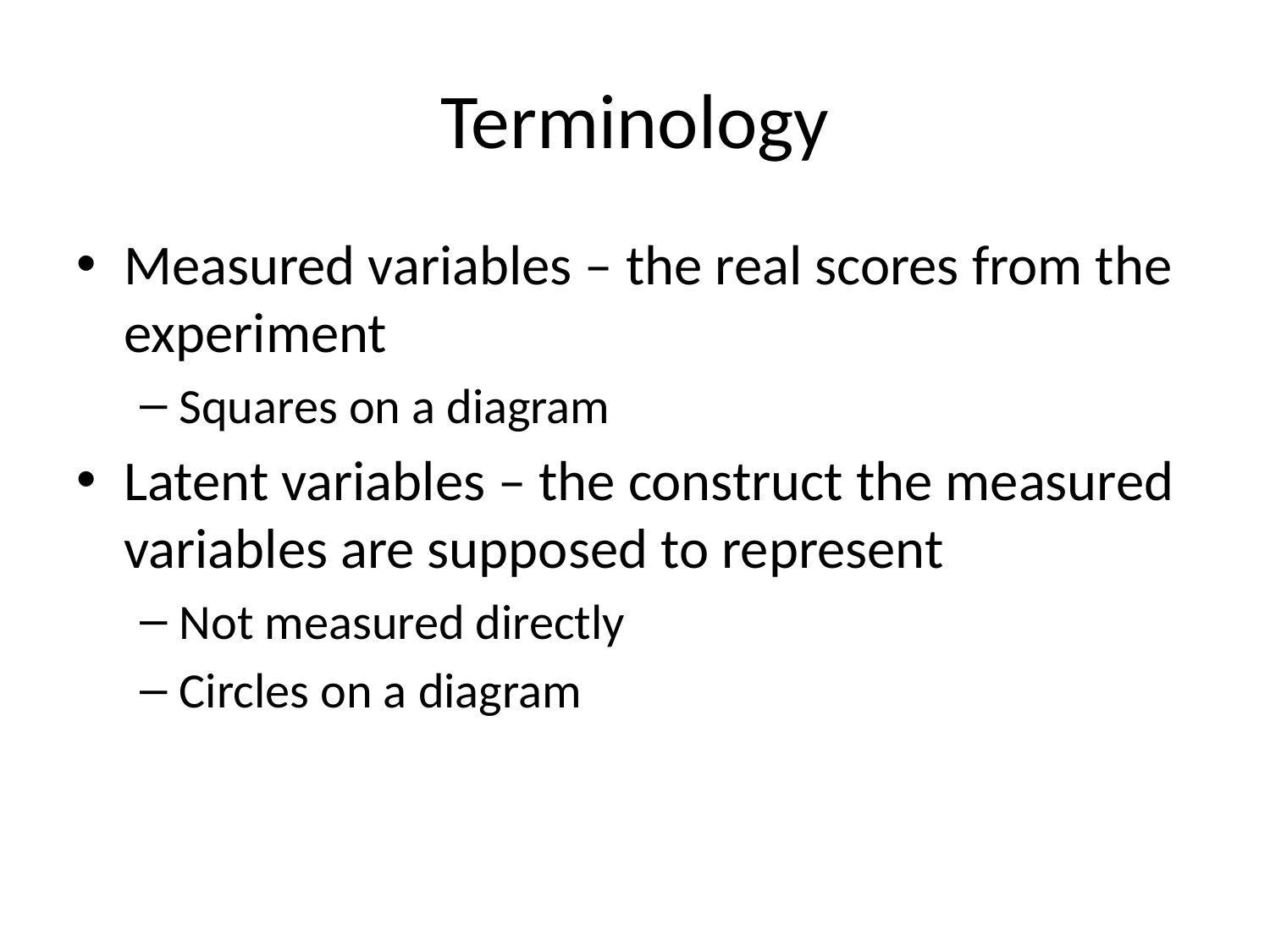

# Terminology
Measured variables – the real scores from the experiment
Squares on a diagram
Latent variables – the construct the measured variables are supposed to represent
Not measured directly
Circles on a diagram